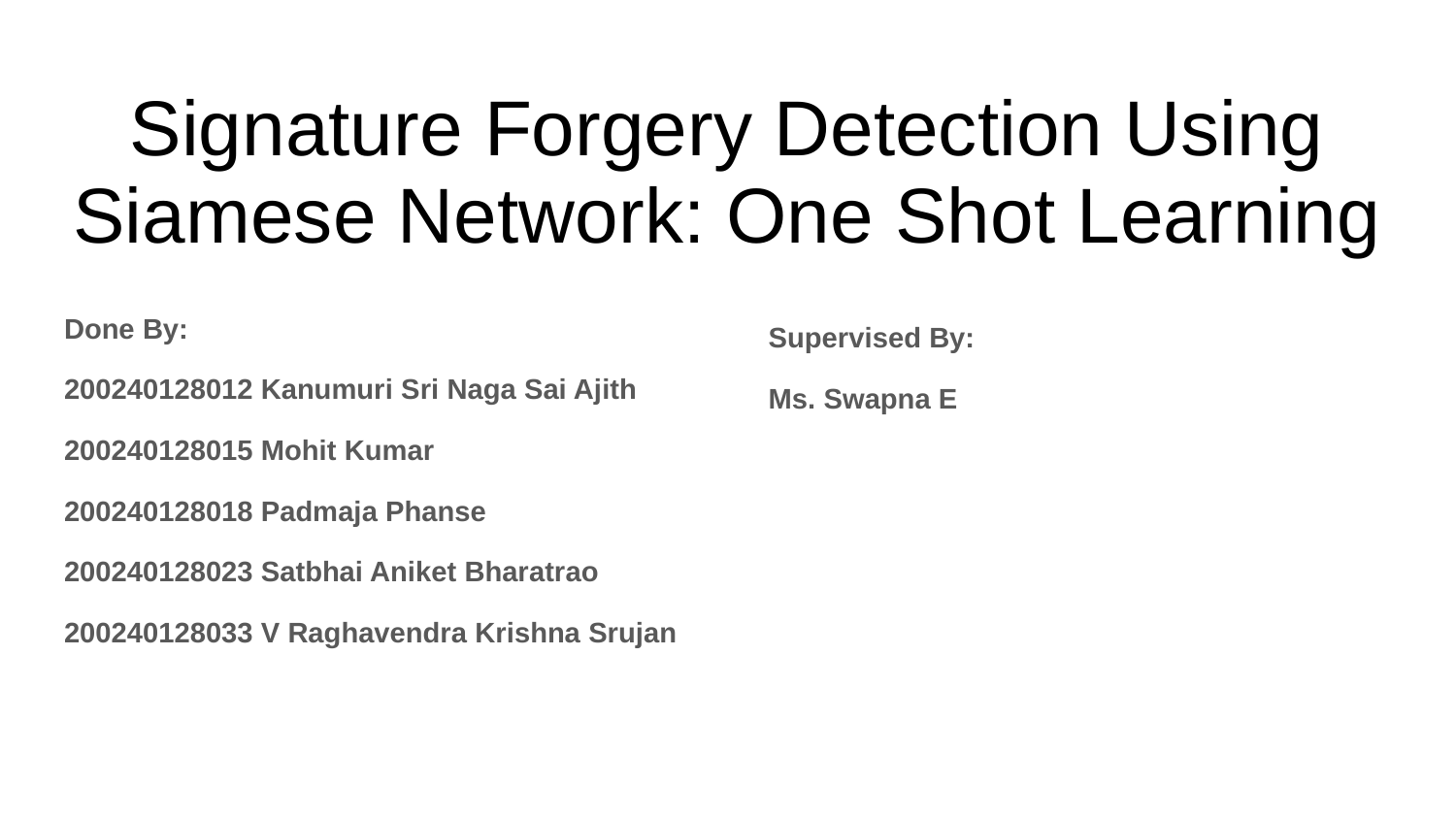

# Signature Forgery Detection Using Siamese Network: One Shot Learning

Done By:
200240128012 Kanumuri Sri Naga Sai Ajith
200240128015 Mohit Kumar
200240128018 Padmaja Phanse
200240128023 Satbhai Aniket Bharatrao
200240128033 V Raghavendra Krishna Srujan

Supervised By:
Ms. Swapna E